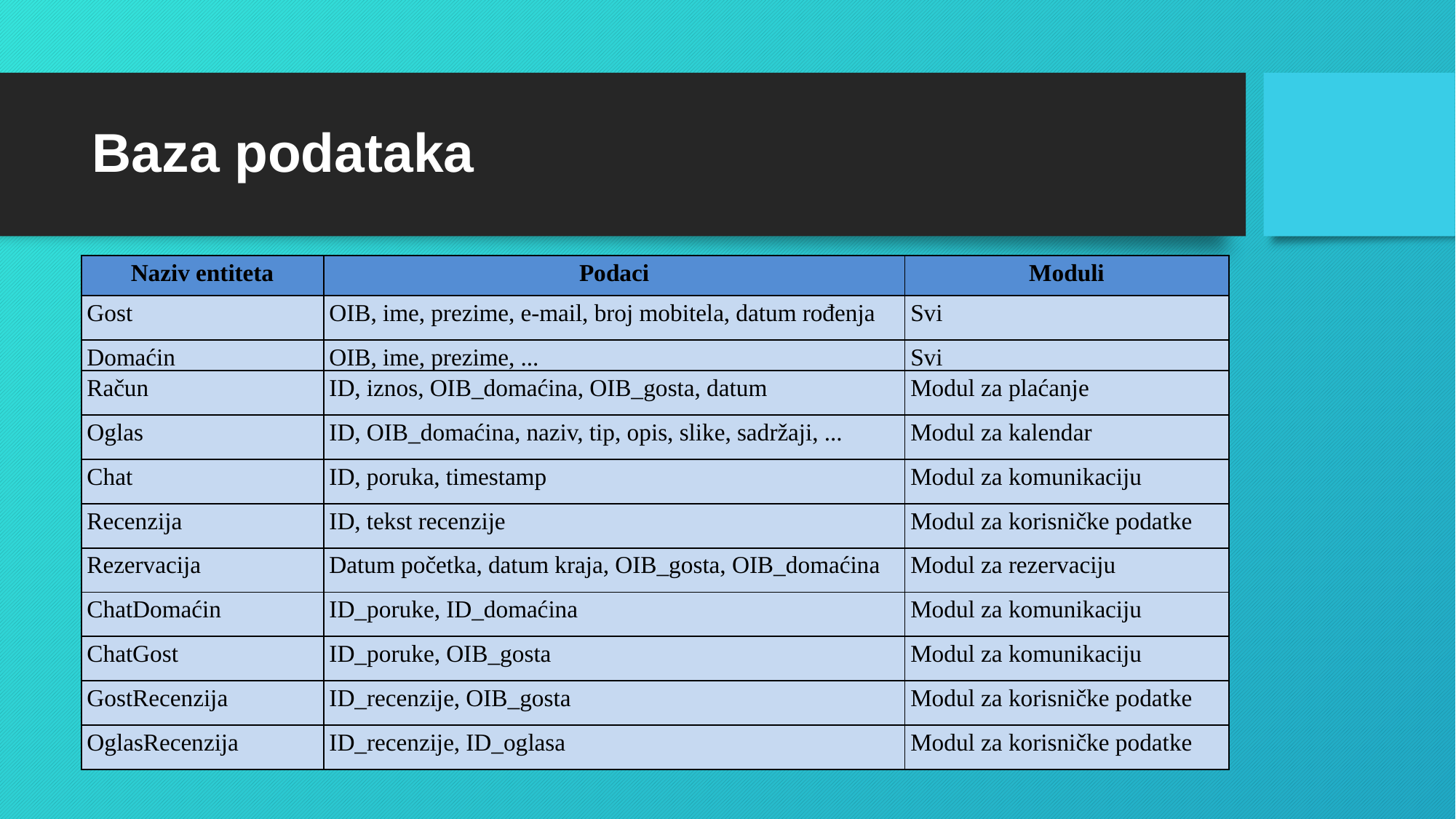

# Baza podataka
| Naziv entiteta | Podaci | Moduli |
| --- | --- | --- |
| Gost | OIB, ime, prezime, e-mail, broj mobitela, datum rođenja | Svi |
| Domaćin | OIB, ime, prezime, ... | Svi |
| Račun | ID, iznos, OIB\_domaćina, OIB\_gosta, datum | Modul za plaćanje |
| Oglas | ID, OIB\_domaćina, naziv, tip, opis, slike, sadržaji, ... | Modul za kalendar |
| Chat | ID, poruka, timestamp | Modul za komunikaciju |
| Recenzija | ID, tekst recenzije | Modul za korisničke podatke |
| Rezervacija | Datum početka, datum kraja, OIB\_gosta, OIB\_domaćina | Modul za rezervaciju |
| ChatDomaćin | ID\_poruke, ID\_domaćina | Modul za komunikaciju |
| ChatGost | ID\_poruke, OIB\_gosta | Modul za komunikaciju |
| GostRecenzija | ID\_recenzije, OIB\_gosta | Modul za korisničke podatke |
| OglasRecenzija | ID\_recenzije, ID\_oglasa | Modul za korisničke podatke |